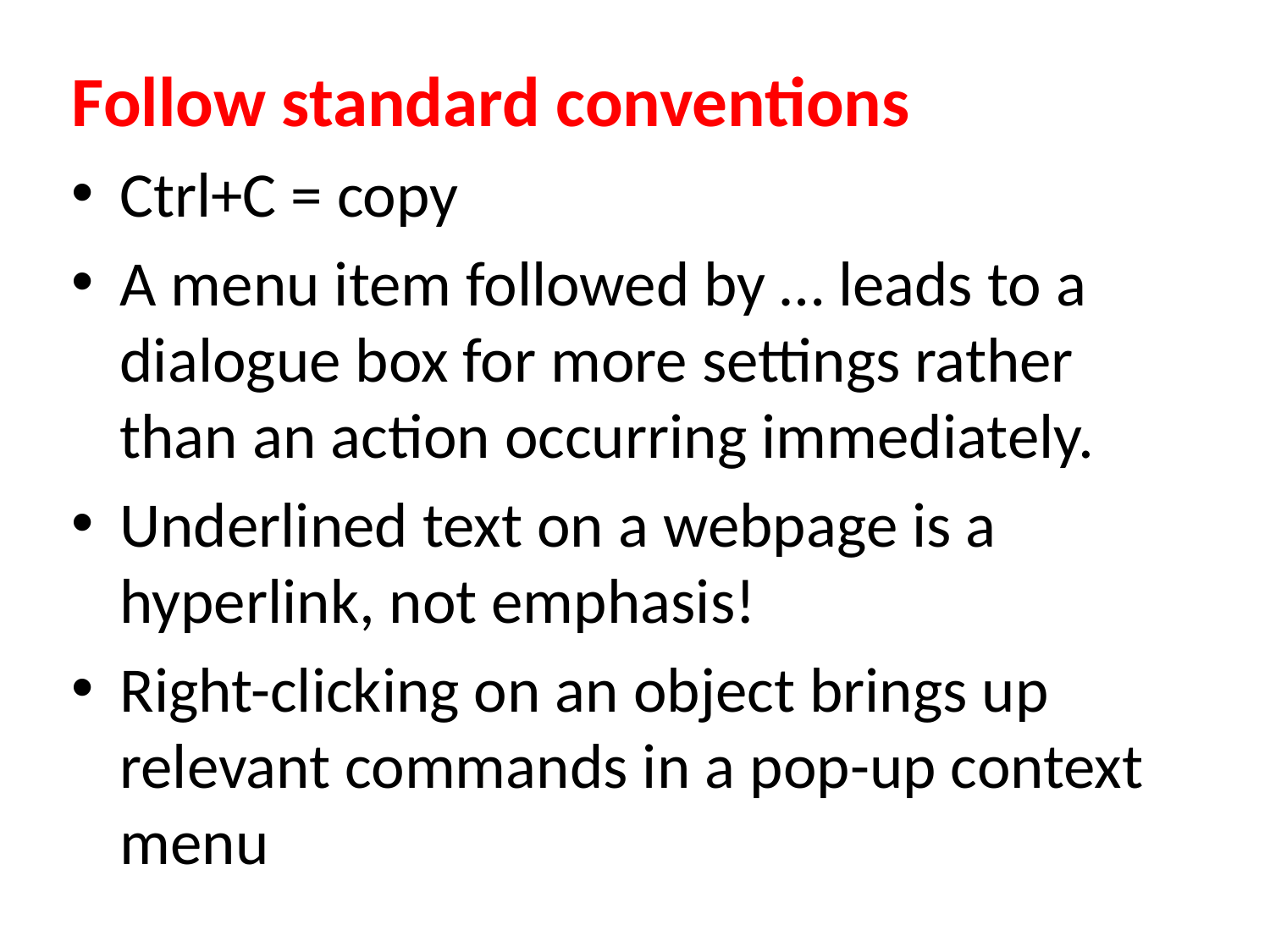

# Follow standard conventions
Ctrl+C = copy
A menu item followed by … leads to a dialogue box for more settings rather than an action occurring immediately.
Underlined text on a webpage is a hyperlink, not emphasis!
Right-clicking on an object brings up relevant commands in a pop-up context menu